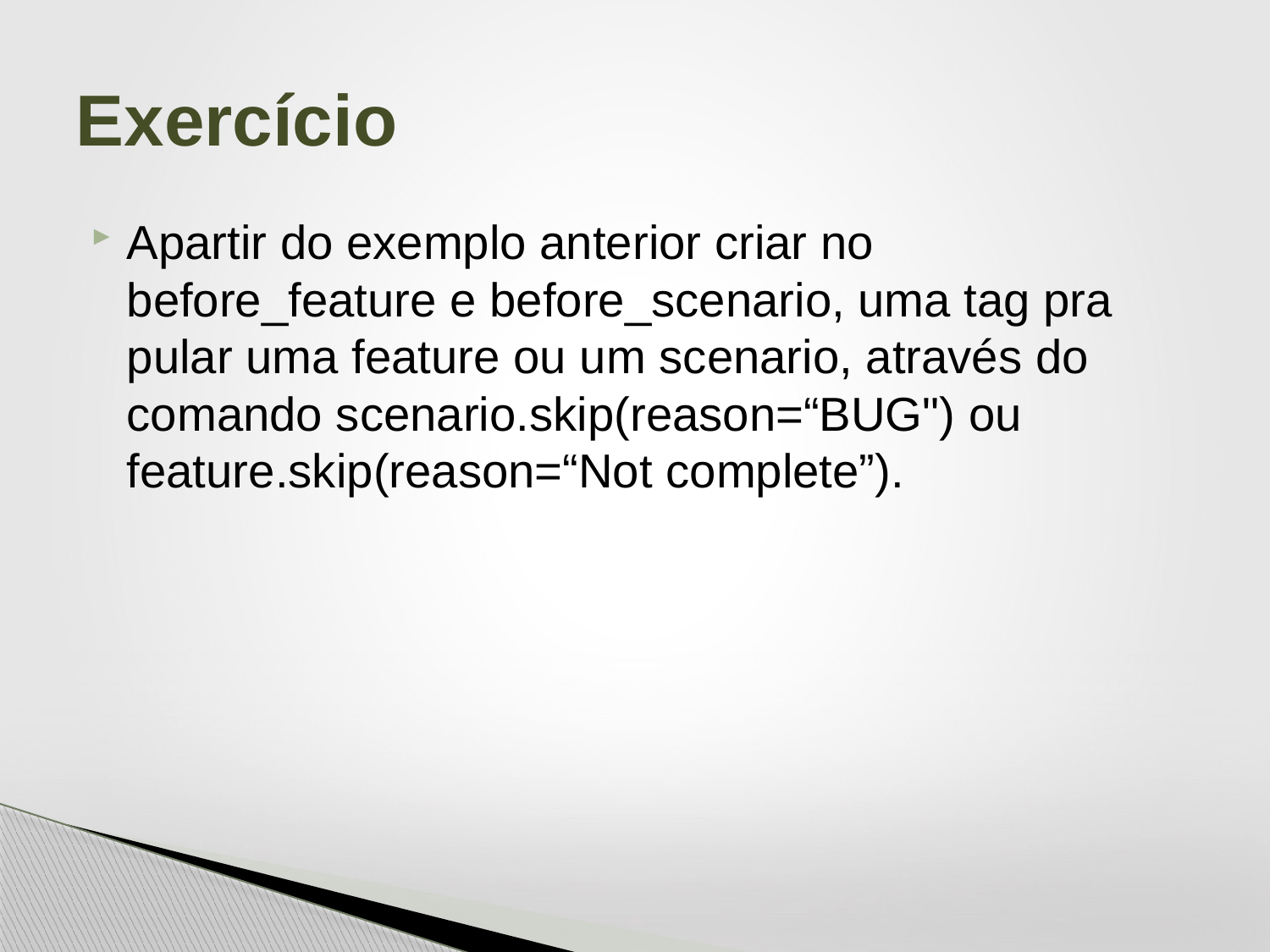

# Exercício
Apartir do exemplo anterior criar no before_feature e before_scenario, uma tag pra pular uma feature ou um scenario, através do comando scenario.skip(reason=“BUG") ou feature.skip(reason=“Not complete”).